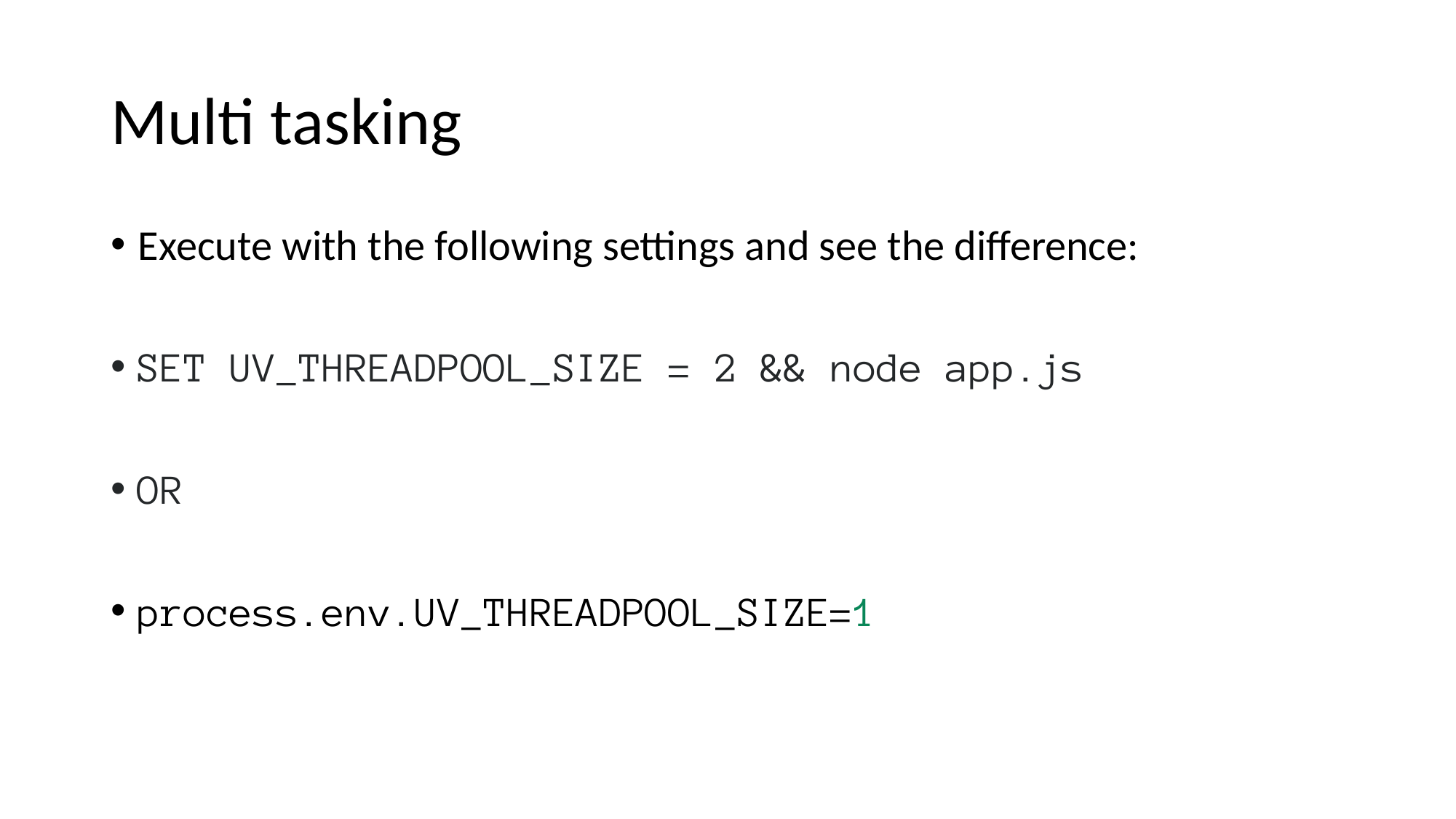

# Multi tasking
Execute with the following settings and see the difference:

SET UV_THREADPOOL_SIZE = 2 && node app.js

OR

process.env.UV_THREADPOOL_SIZE=1